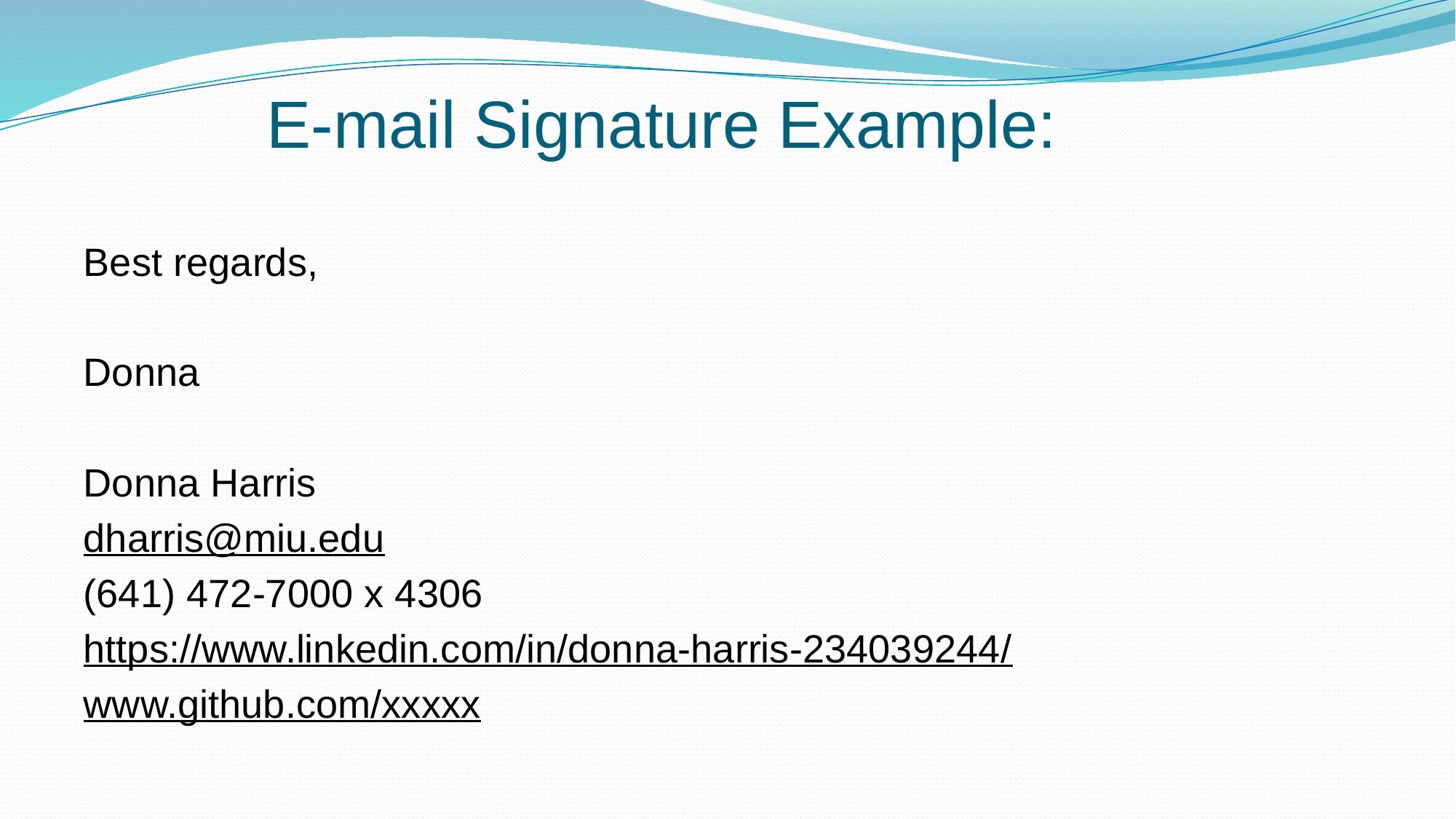

# E-mail Signature Example:
Best regards,

Donna

Donna Harris
dharris@miu.edu
(641) 472-7000 x 4306
https://www.linkedin.com/in/donna-harris-234039244/
www.github.com/xxxxx